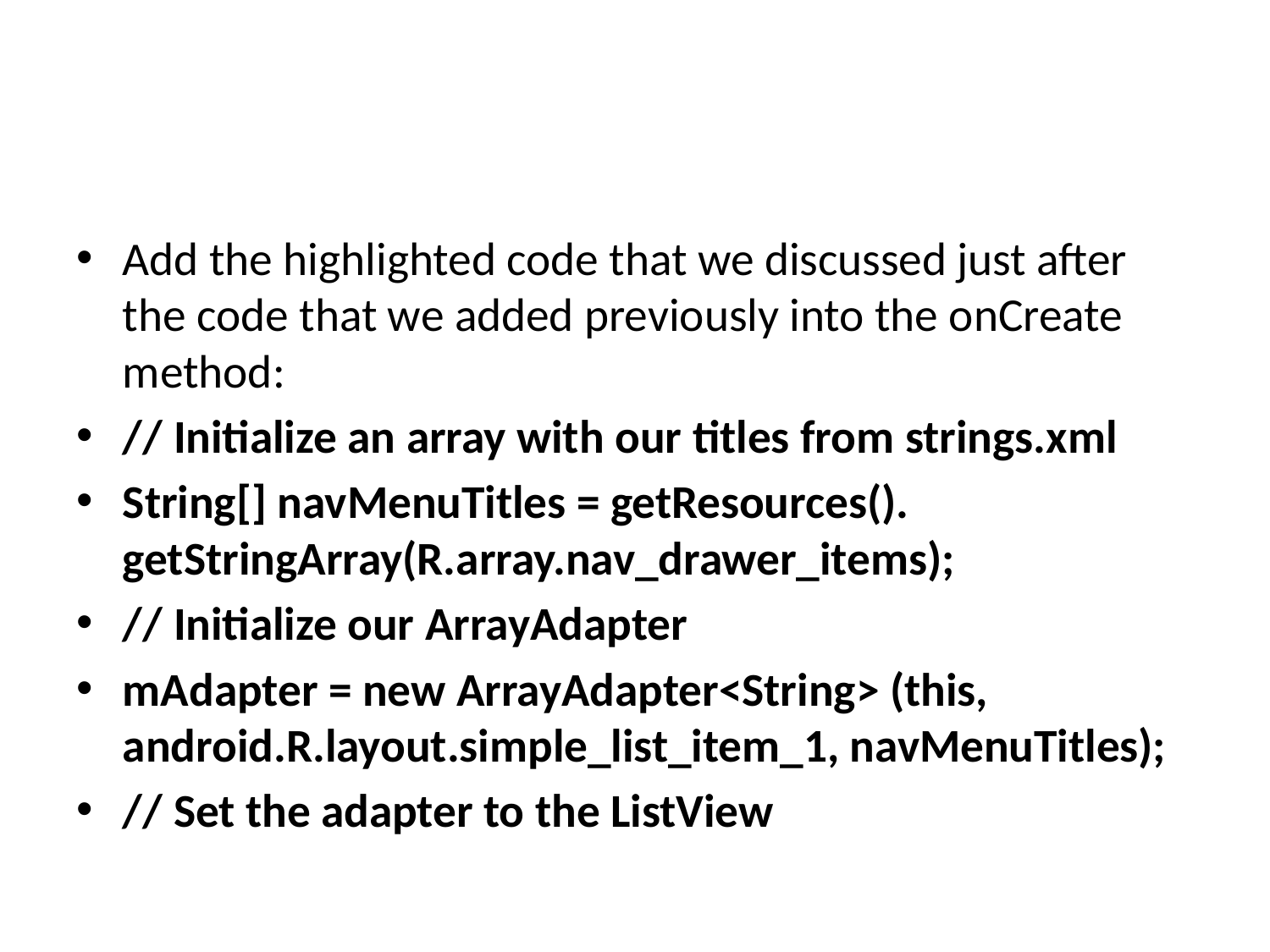

#
Add the highlighted code that we discussed just after the code that we added previously into the onCreate method:
// Initialize an array with our titles from strings.xml
String[] navMenuTitles = getResources(). getStringArray(R.array.nav_drawer_items);
// Initialize our ArrayAdapter
mAdapter = new ArrayAdapter<String> (this, android.R.layout.simple_list_item_1, navMenuTitles);
// Set the adapter to the ListView